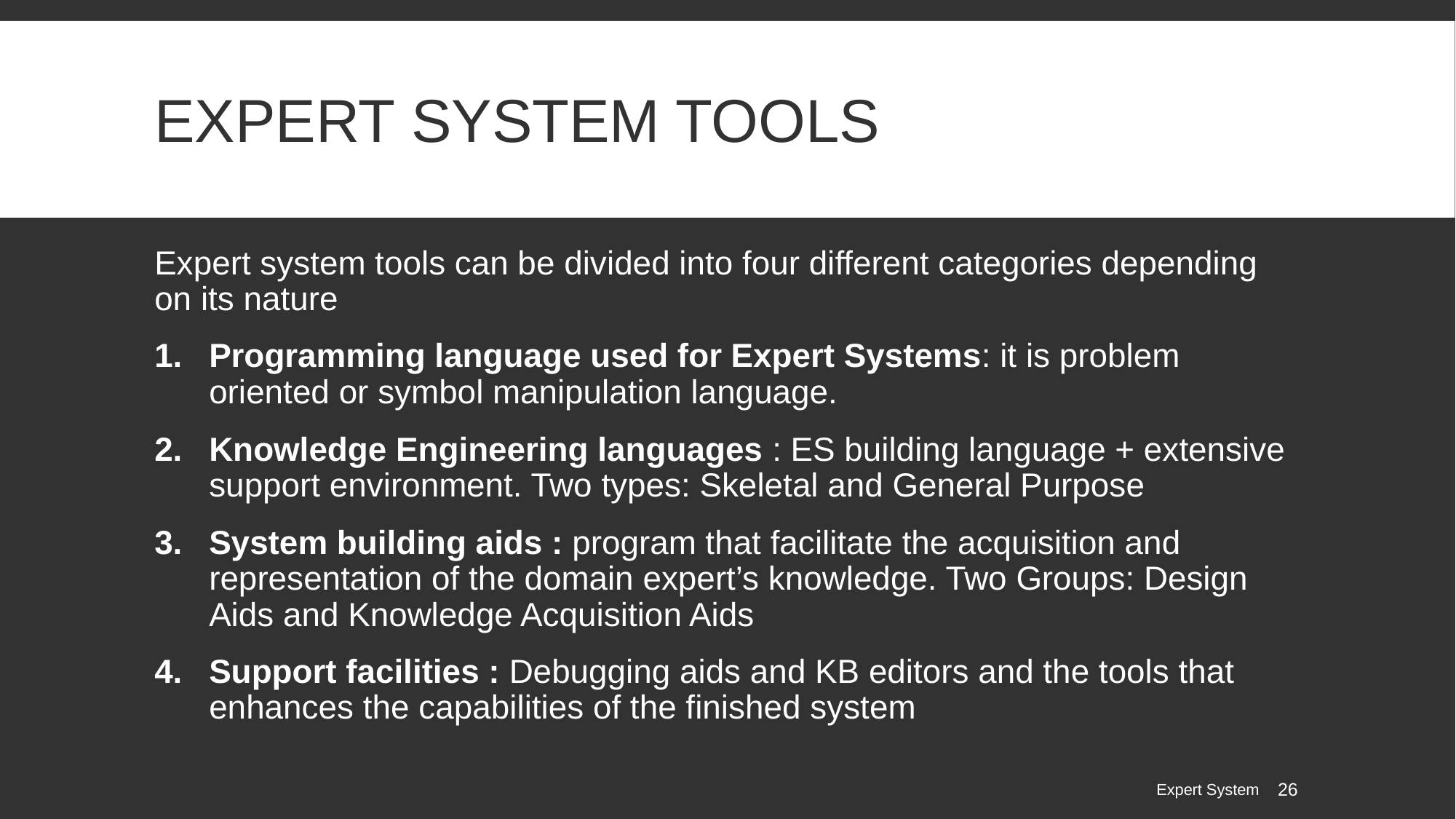

# Expert system tools
Expert system tools can be divided into four different categories depending on its nature
Programming language used for Expert Systems: it is problem oriented or symbol manipulation language.
Knowledge Engineering languages : ES building language + extensive support environment. Two types: Skeletal and General Purpose
System building aids : program that facilitate the acquisition and representation of the domain expert’s knowledge. Two Groups: Design Aids and Knowledge Acquisition Aids
Support facilities : Debugging aids and KB editors and the tools that enhances the capabilities of the finished system
Expert System
26